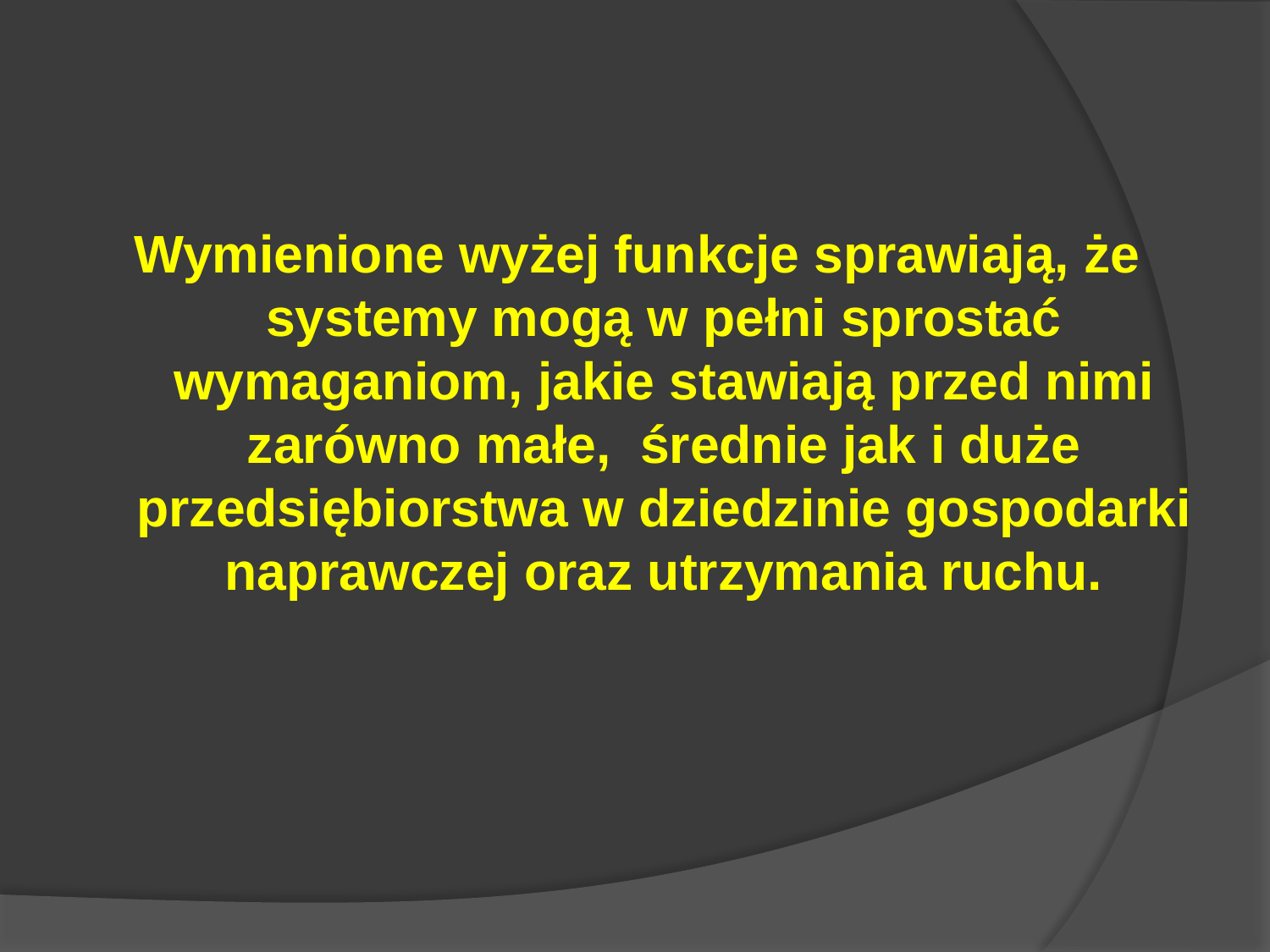

#

Wymienione wyżej funkcje sprawiają, że systemy mogą w pełni sprostać wymaganiom, jakie stawiają przed nimi zarówno małe,  średnie jak i duże przedsiębiorstwa w dziedzinie gospodarki naprawczej oraz utrzymania ruchu.